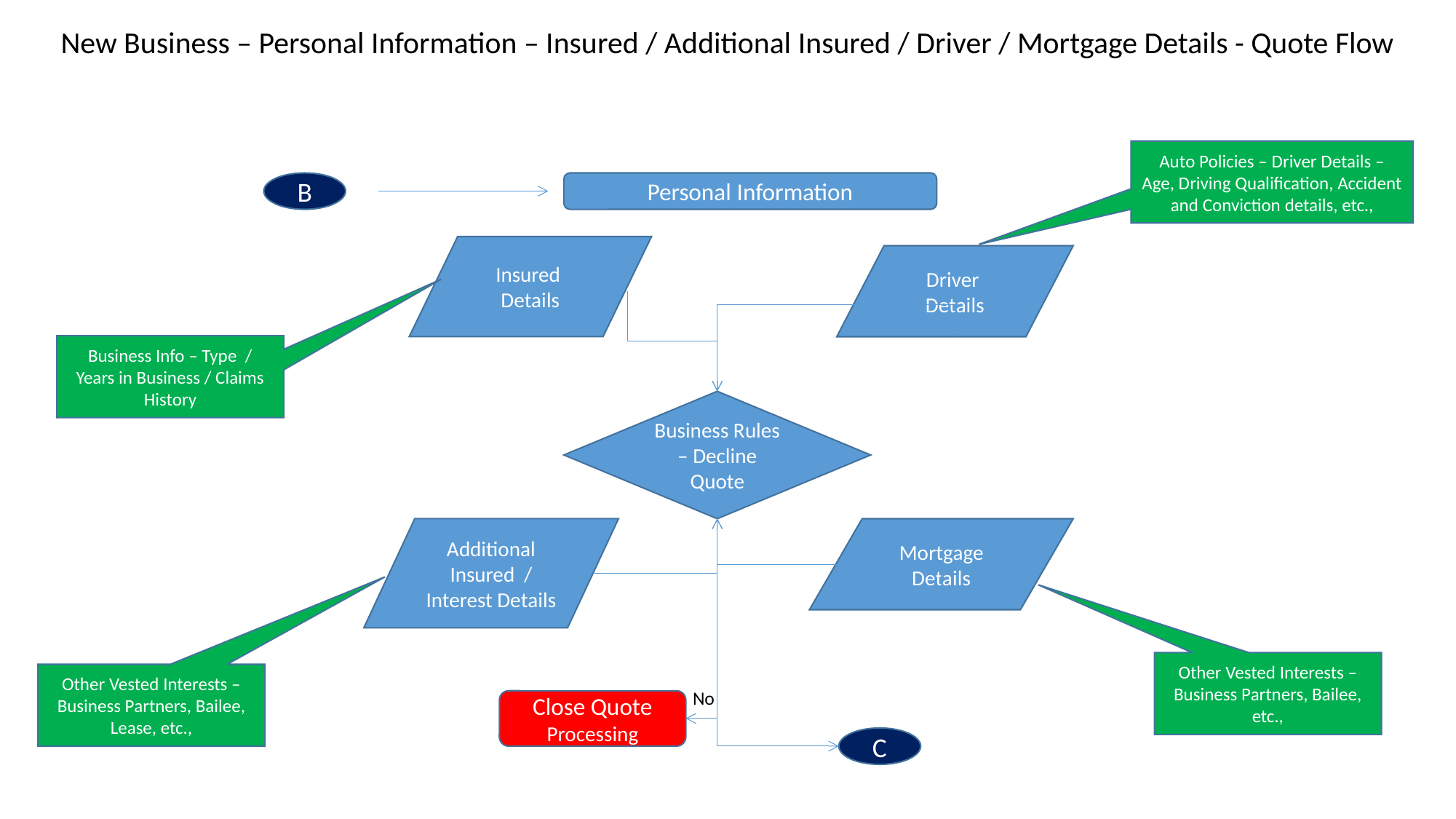

# New Business – Personal Information – Insured / Additional Insured / Driver / Mortgage Details - Quote Flow
Auto Policies – Driver Details – Age, Driving Qualification, Accident and Conviction details, etc.,

                                                                                              Yes           No

B
Personal Information
Insured  Details
Driver  Details
Business Info – Type  / Years in Business / Claims History
Business Rules – Decline Quote
Additional Insured  / Interest Details
Mortgage Details
Other Vested Interests – Business Partners, Bailee, etc.,
Other Vested Interests – Business Partners, Bailee, Lease, etc.,
Close Quote Processing
C